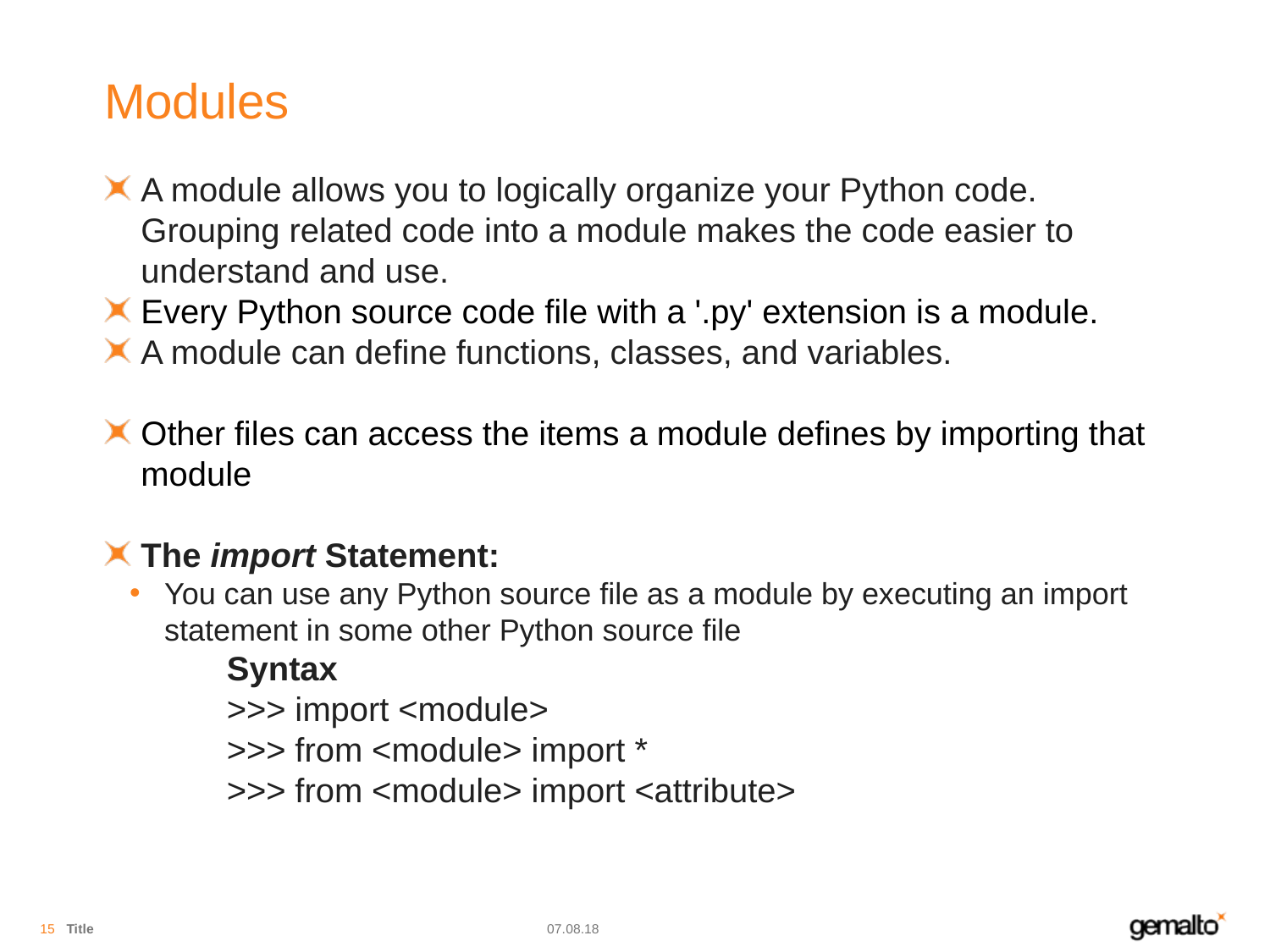

# Modules
A module allows you to logically organize your Python code. Grouping related code into a module makes the code easier to understand and use.
Every Python source code file with a '.py' extension is a module.
A module can define functions, classes, and variables.

Other files can access the items a module defines by importing that module

The import Statement:
You can use any Python source file as a module by executing an import statement in some other Python source file
	Syntax
	>>> import <module>
	>>> from <module> import *
	>>> from <module> import <attribute>
15
Title
07.08.18